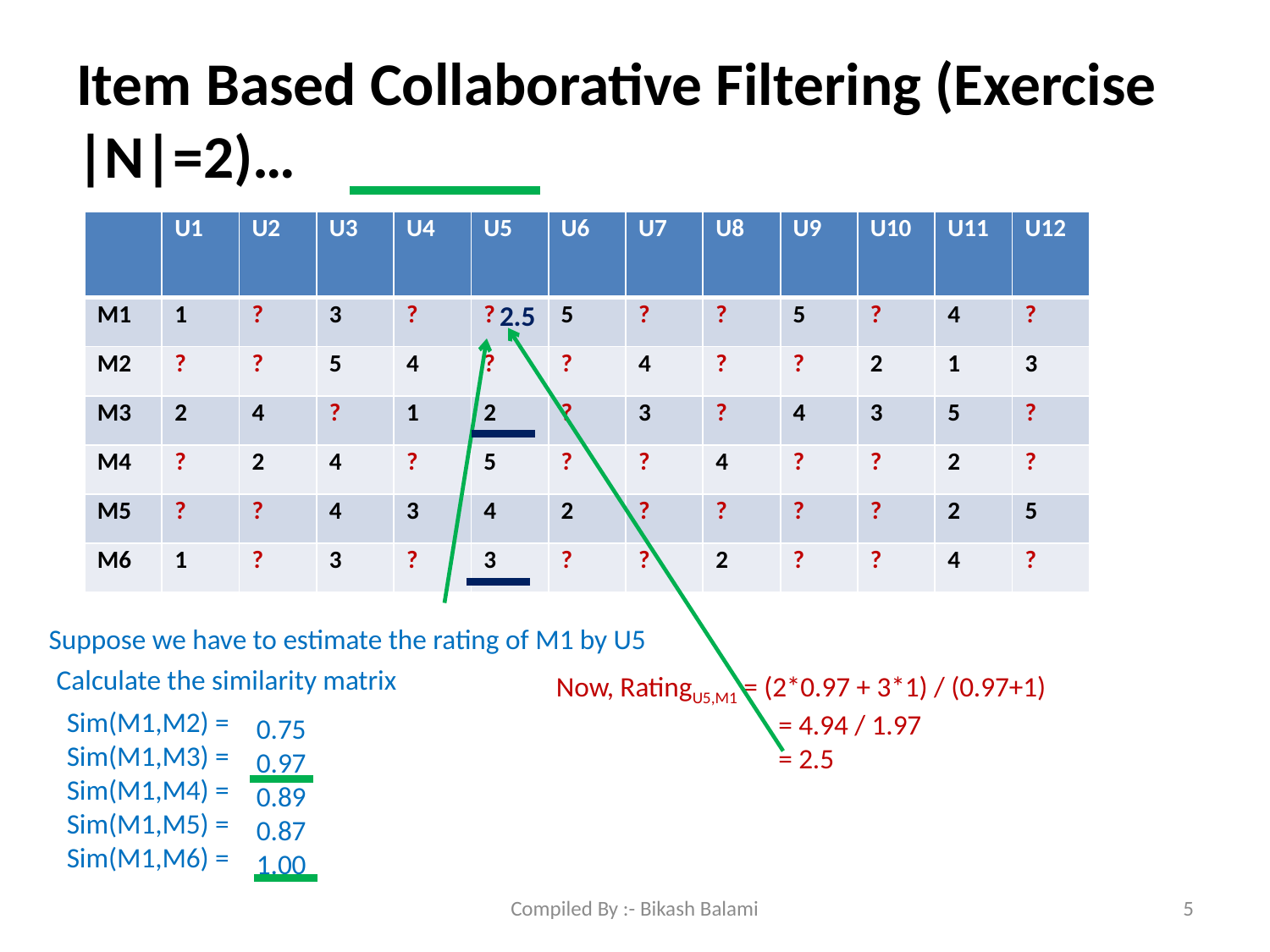

# Item Based Collaborative Filtering (Exercise |N|=2)…
|  | U1 | U2 | U3 | U4 | U5 | U6 | U7 | U8 | U9 | U10 | U11 | U12 |
| --- | --- | --- | --- | --- | --- | --- | --- | --- | --- | --- | --- | --- |
| M1 | 1 | ? | 3 | ? | ? | 5 | ? | ? | 5 | ? | 4 | ? |
| M2 | ? | ? | 5 | 4 | ? | ? | 4 | ? | ? | 2 | 1 | 3 |
| M3 | 2 | 4 | ? | 1 | 2 | ? | 3 | ? | 4 | 3 | 5 | ? |
| M4 | ? | 2 | 4 | ? | 5 | ? | ? | 4 | ? | ? | 2 | ? |
| M5 | ? | ? | 4 | 3 | 4 | 2 | ? | ? | ? | ? | 2 | 5 |
| M6 | 1 | ? | 3 | ? | 3 | ? | ? | 2 | ? | ? | 4 | ? |
2.5
Suppose we have to estimate the rating of M1 by U5
Calculate the similarity matrix
Now, RatingU5,M1 = (2*0.97 + 3*1) / (0.97+1)
	               = 4.94 / 1.97
	               = 2.5

Sim(M1,M2) =
Sim(M1,M3) =
Sim(M1,M4) =
Sim(M1,M5) =
Sim(M1,M6) =
0.75
0.97
0.89
0.87
1.00
Compiled By :- Bikash Balami
5